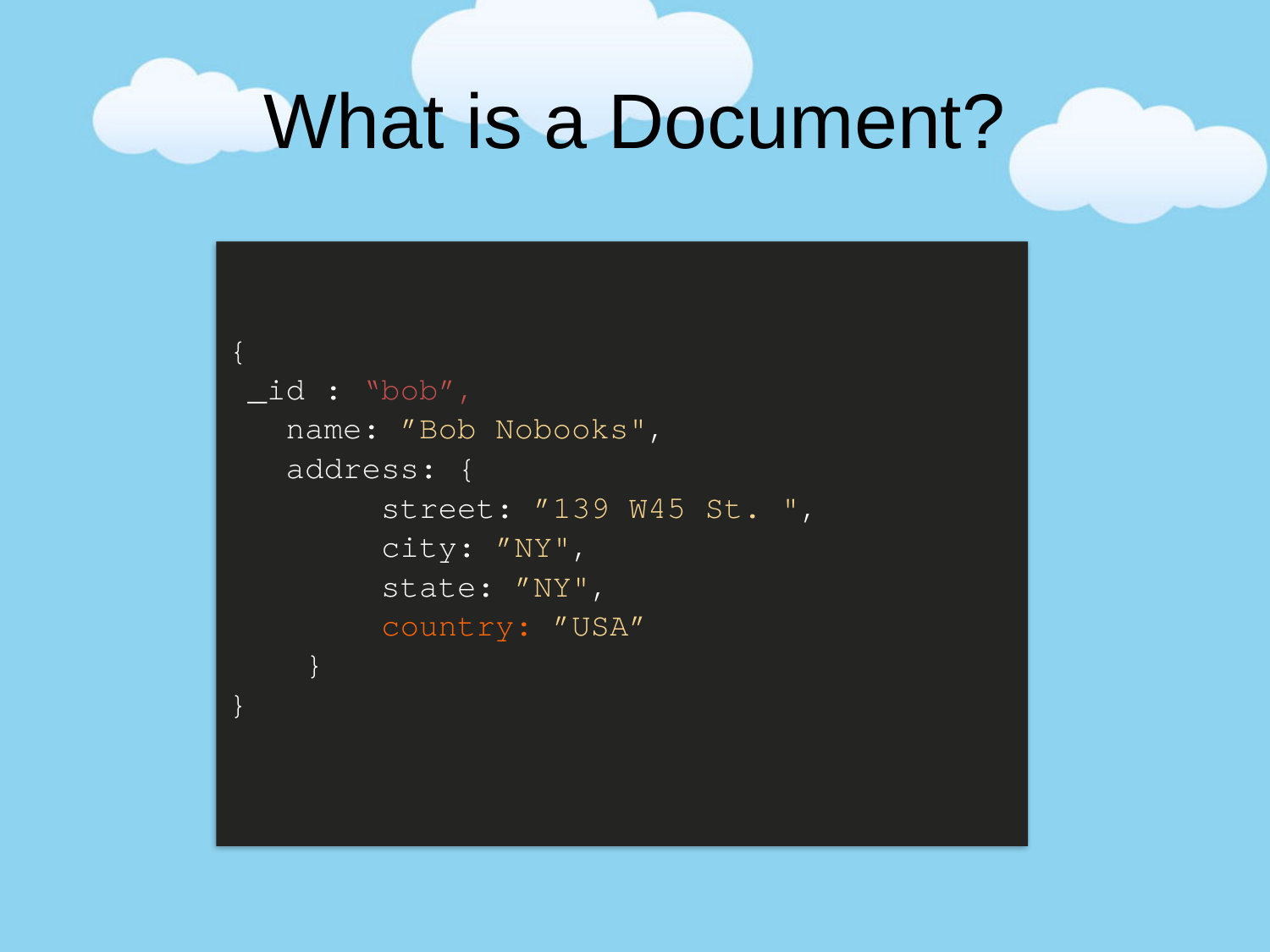

# What is a Document?
{
 _id : “bob”,
   name: ”Bob Nobooks",
   address: {
        street: ”139 W45 St. ",
        city: ”NY",
        state: ”NY",
        country: ”USA”
    }
}